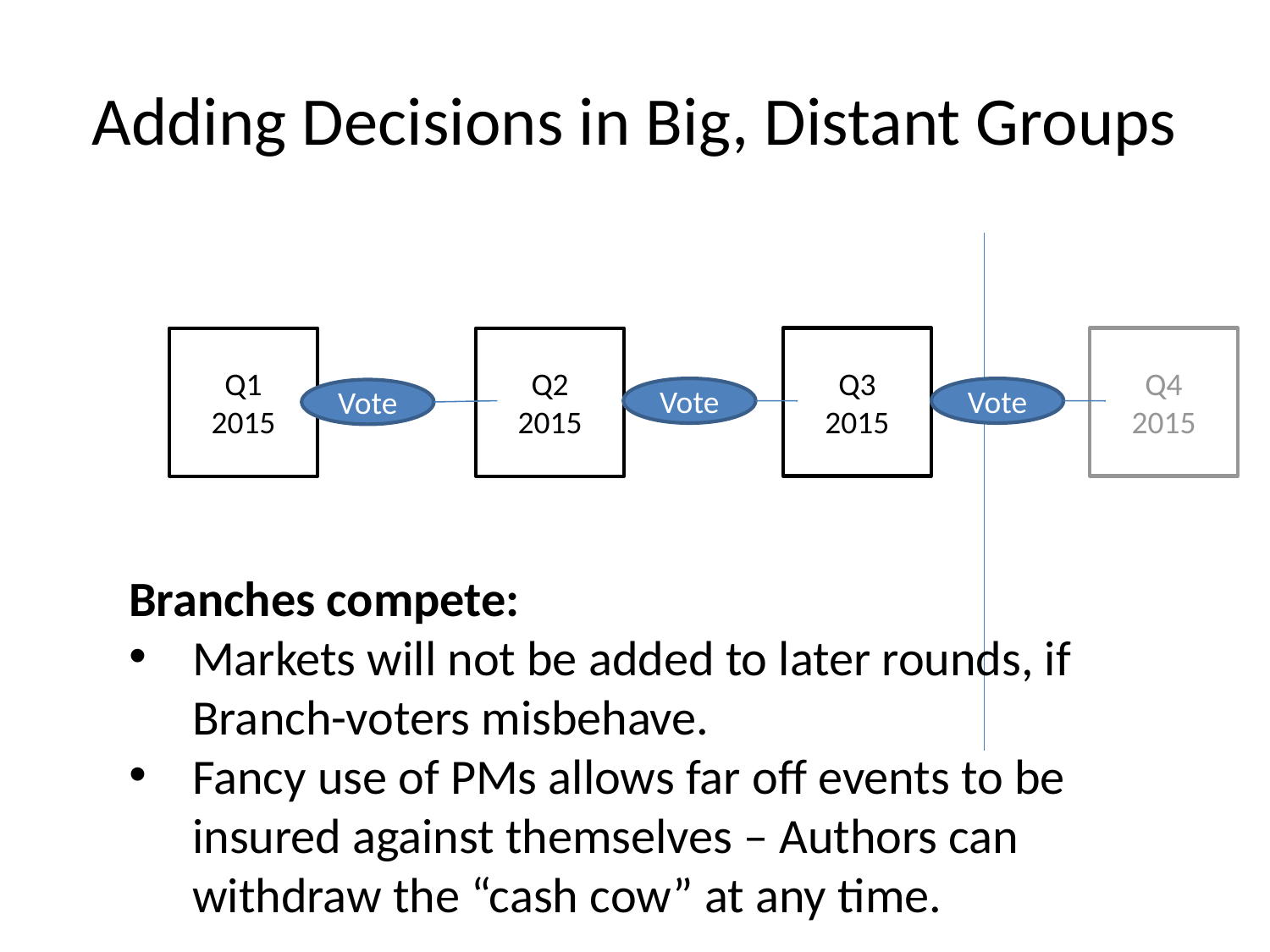

# Adding Decisions in Big, Distant Groups

Q3
2015
Q4
2015
Q1
2015
Q2
2015
Vote
Vote
Vote
Branches compete:
Markets will not be added to later rounds, if Branch-voters misbehave.
Fancy use of PMs allows far off events to be insured against themselves – Authors can withdraw the “cash cow” at any time.